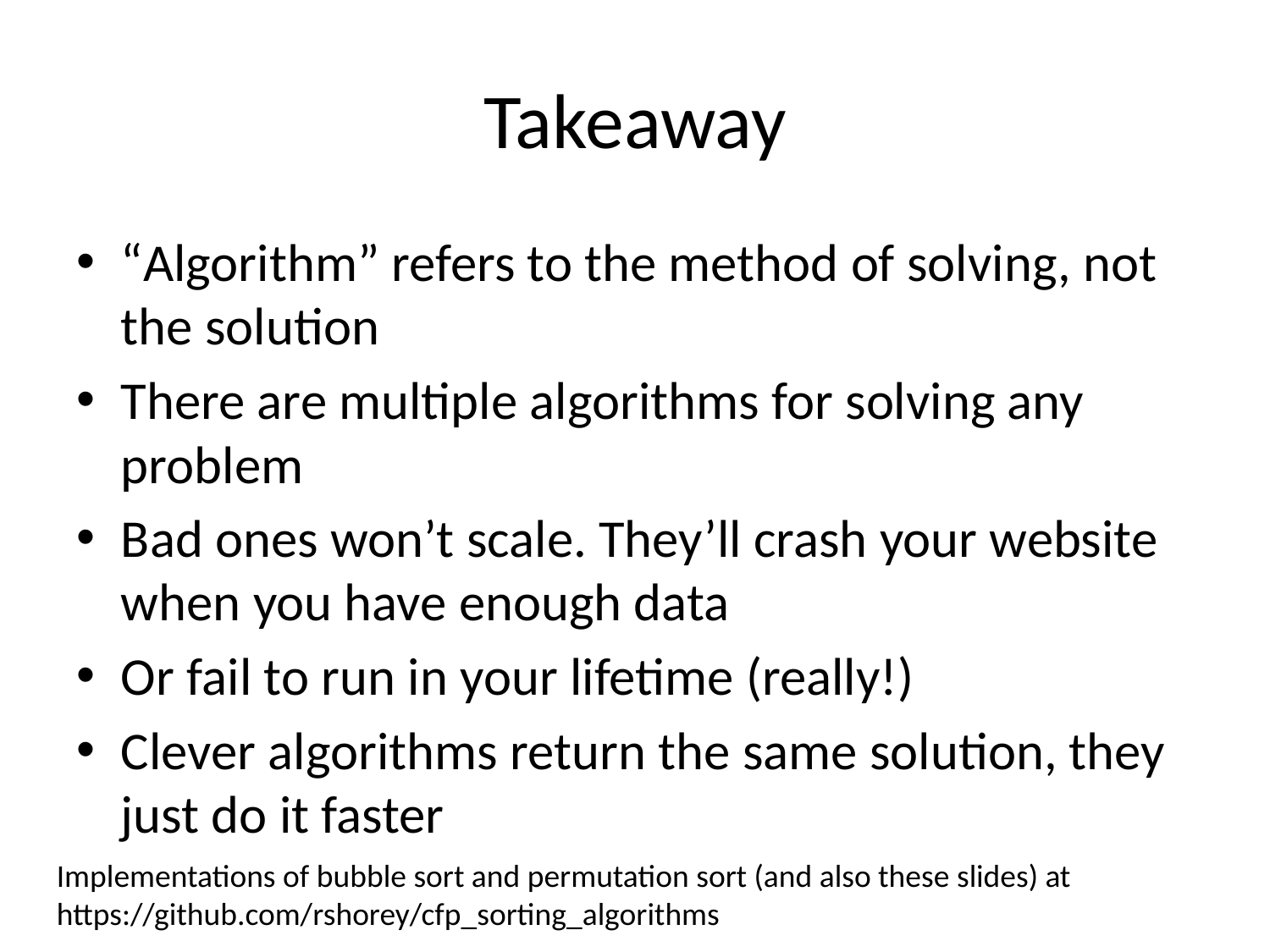

# Takeaway
“Algorithm” refers to the method of solving, not the solution
There are multiple algorithms for solving any problem
Bad ones won’t scale. They’ll crash your website when you have enough data
Or fail to run in your lifetime (really!)
Clever algorithms return the same solution, they just do it faster
Implementations of bubble sort and permutation sort (and also these slides) at
https://github.com/rshorey/cfp_sorting_algorithms